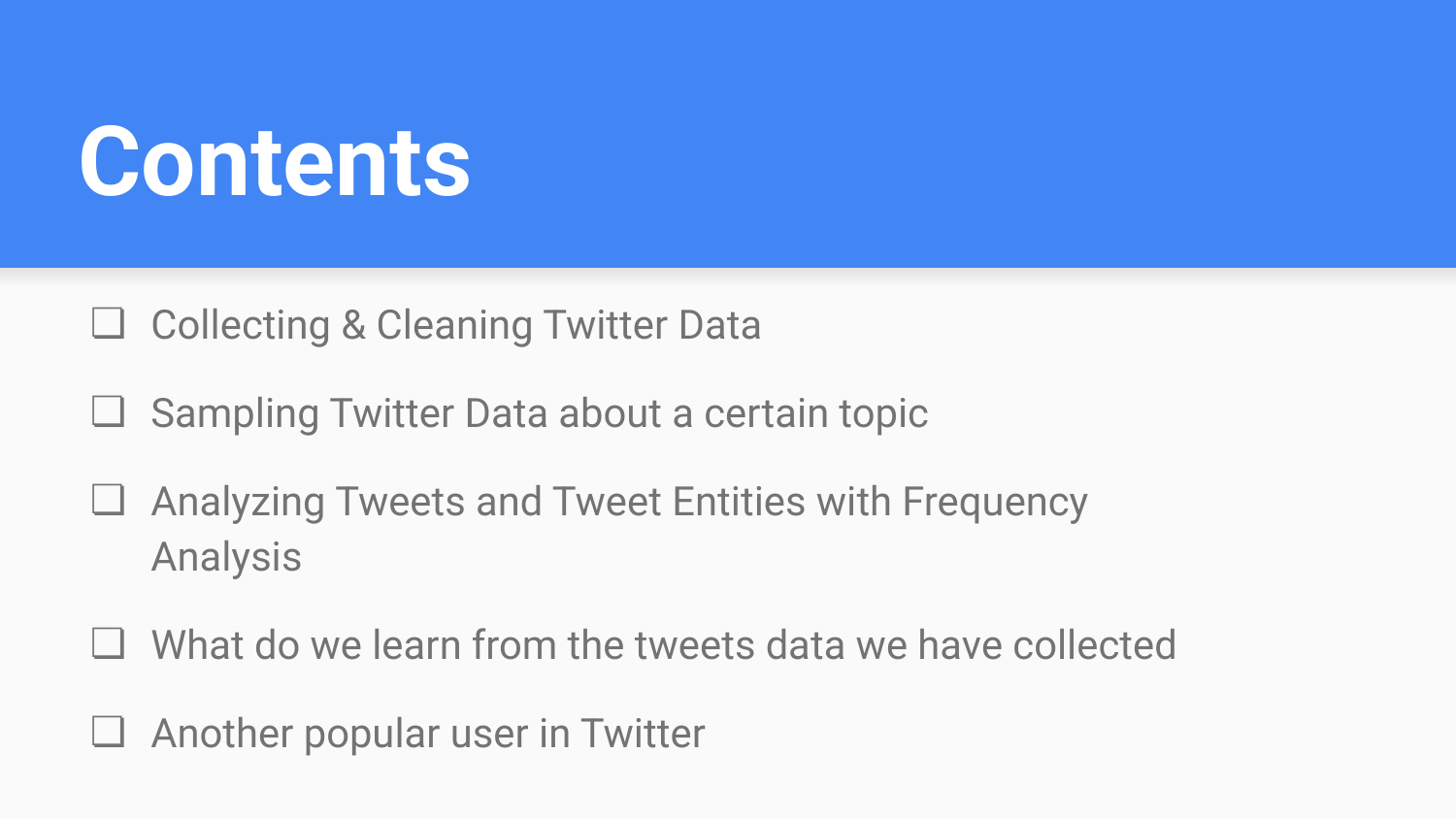

# Contents
Collecting & Cleaning Twitter Data
Sampling Twitter Data about a certain topic
Analyzing Tweets and Tweet Entities with Frequency Analysis
What do we learn from the tweets data we have collected
Another popular user in Twitter